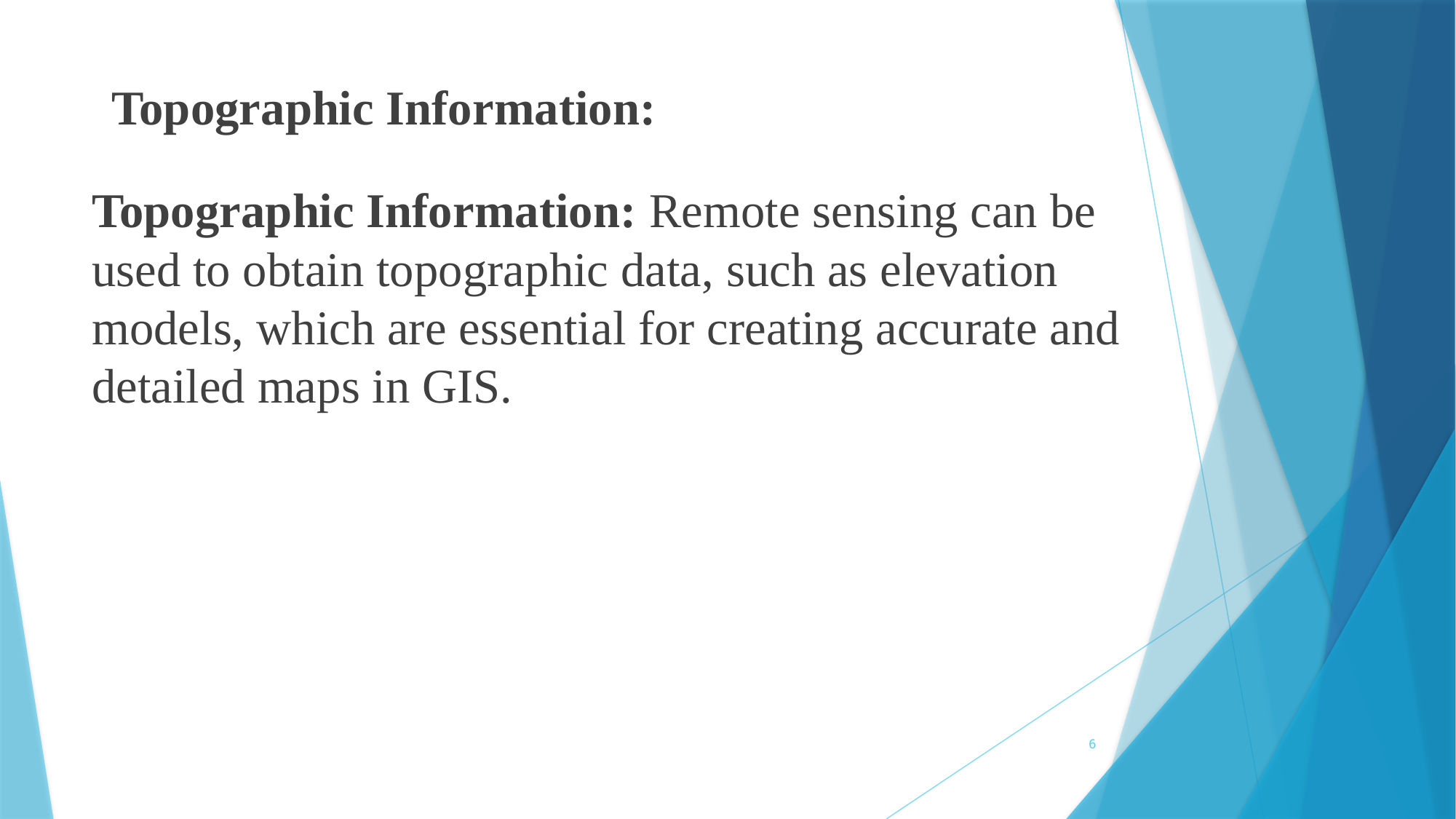

Topographic Information:
# Topographic Information: Remote sensing can be used to obtain topographic data, such as elevation models, which are essential for creating accurate and detailed maps in GIS.
6